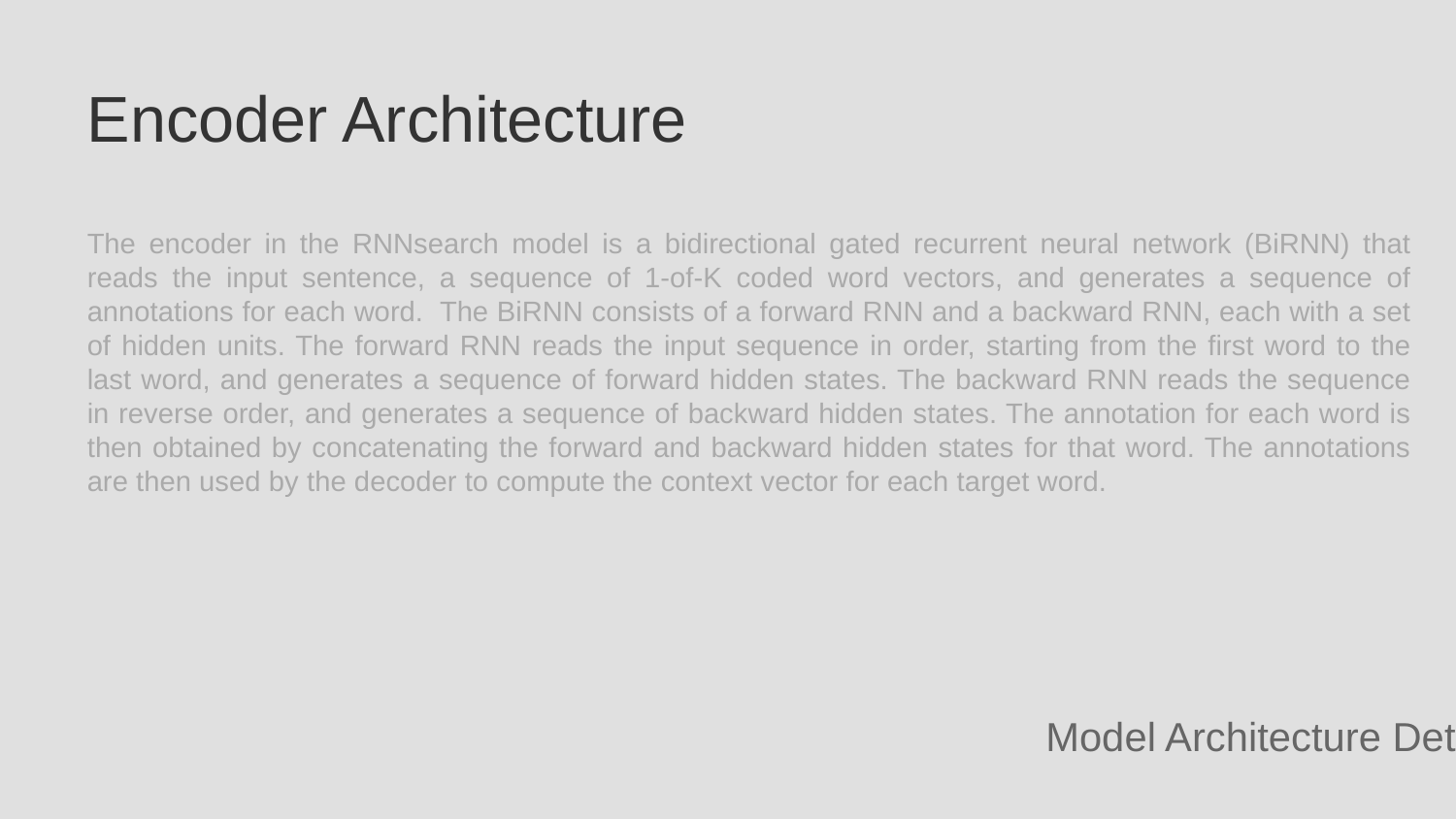

Encoder Architecture
The encoder in the RNNsearch model is a bidirectional gated recurrent neural network (BiRNN) that reads the input sentence, a sequence of 1-of-K coded word vectors, and generates a sequence of annotations for each word.  The BiRNN consists of a forward RNN and a backward RNN, each with a set of hidden units. The forward RNN reads the input sequence in order, starting from the first word to the last word, and generates a sequence of forward hidden states. The backward RNN reads the sequence in reverse order, and generates a sequence of backward hidden states. The annotation for each word is then obtained by concatenating the forward and backward hidden states for that word. The annotations are then used by the decoder to compute the context vector for each target word.
Model Architecture Details